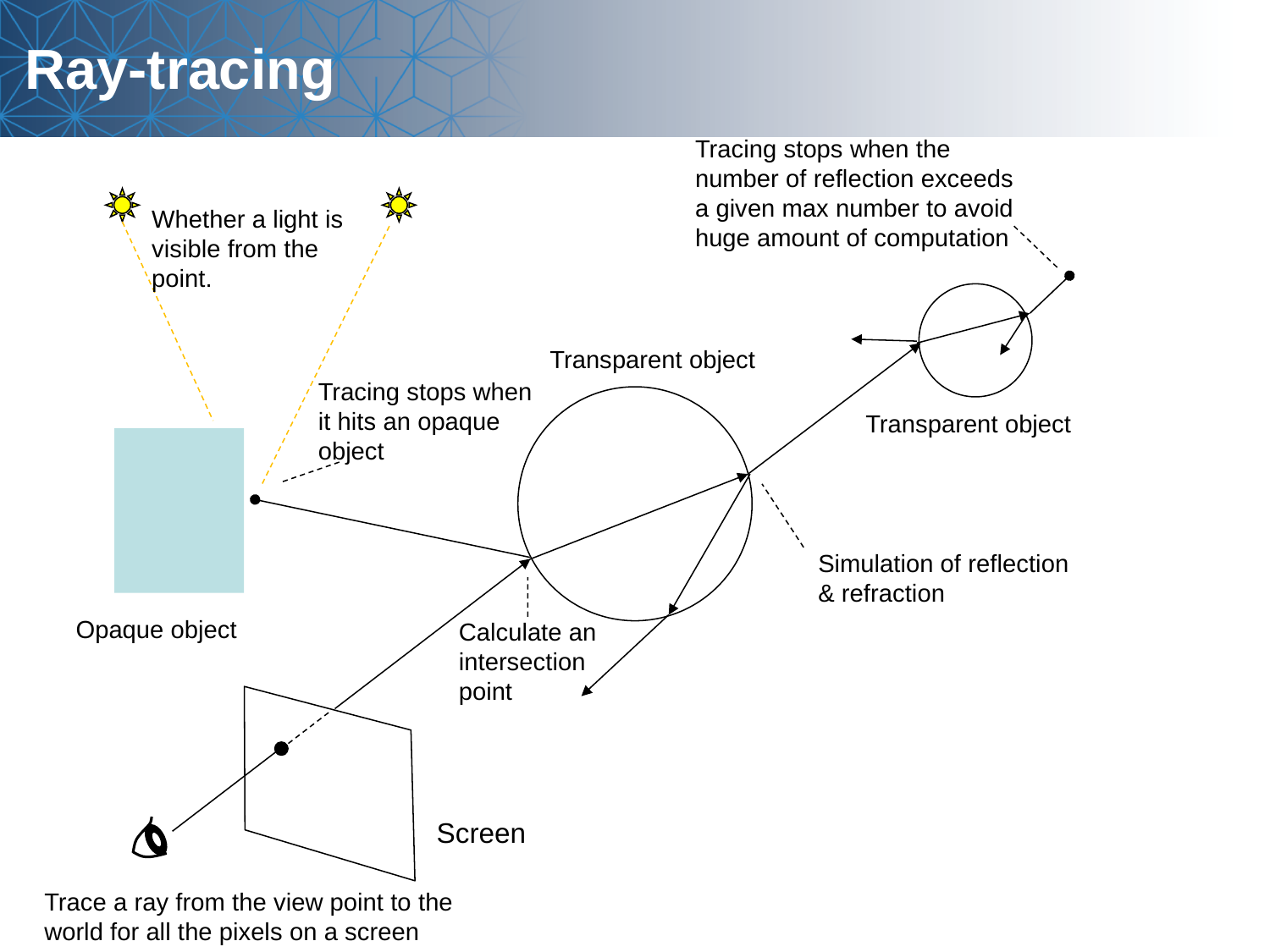

# Ray-tracing
Tracing stops when the number of reflection exceeds a given max number to avoid huge amount of computation

Whether a light is visible from the point.

Transparent object

Tracing stops when it hits an opaque object

Transparent object

Simulation of reflection & refraction

Opaque object
Calculate an intersection point

Screen

Trace a ray from the view point to the world for all the pixels on a screen